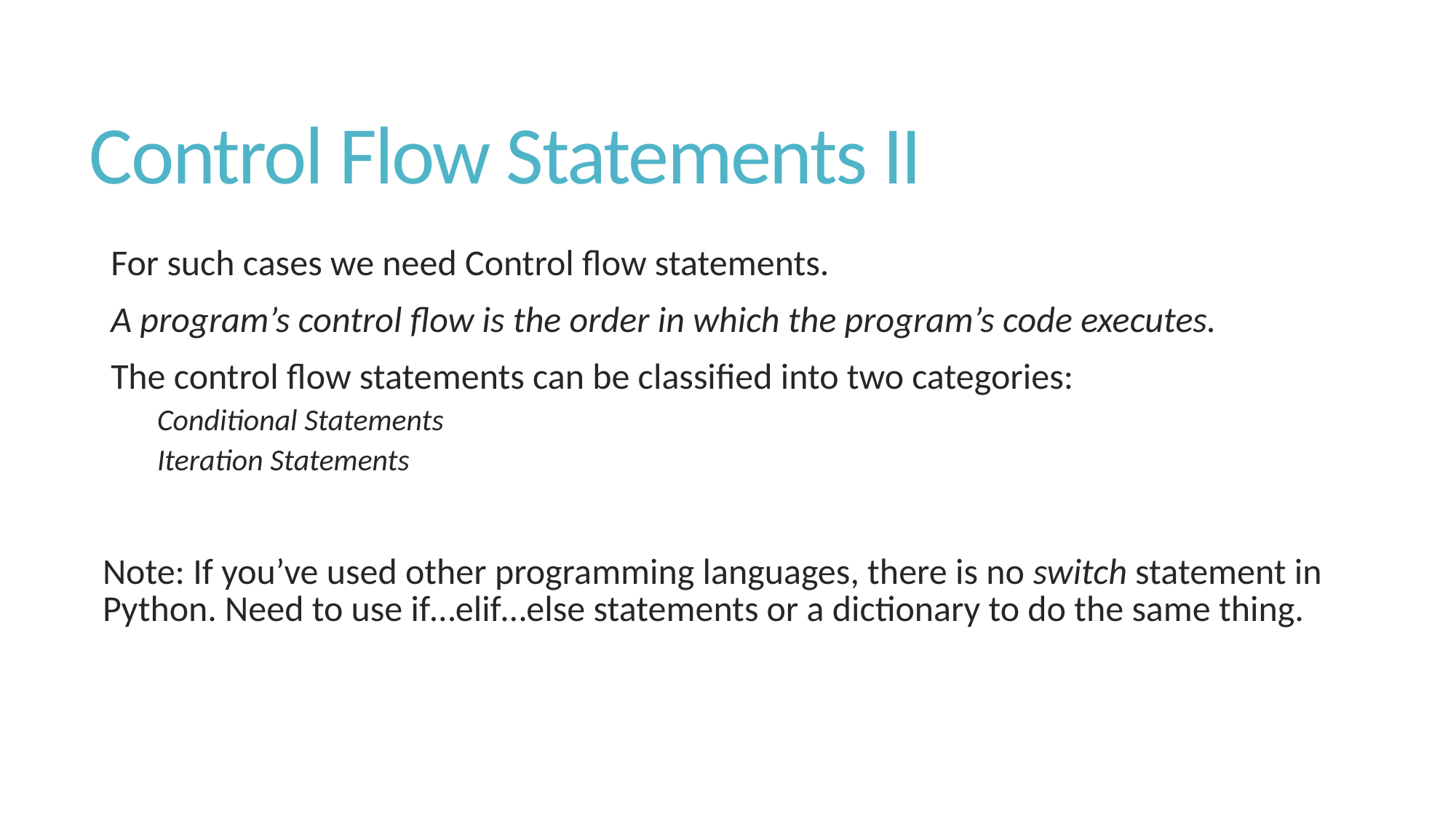

# Control Flow Statements II
 For such cases we need Control flow statements.
 A program’s control flow is the order in which the program’s code executes.
 The control flow statements can be classified into two categories:
Conditional Statements
Iteration Statements

Note: If you’ve used other programming languages, there is no switch statement in Python. Need to use if…elif…else statements or a dictionary to do the same thing.